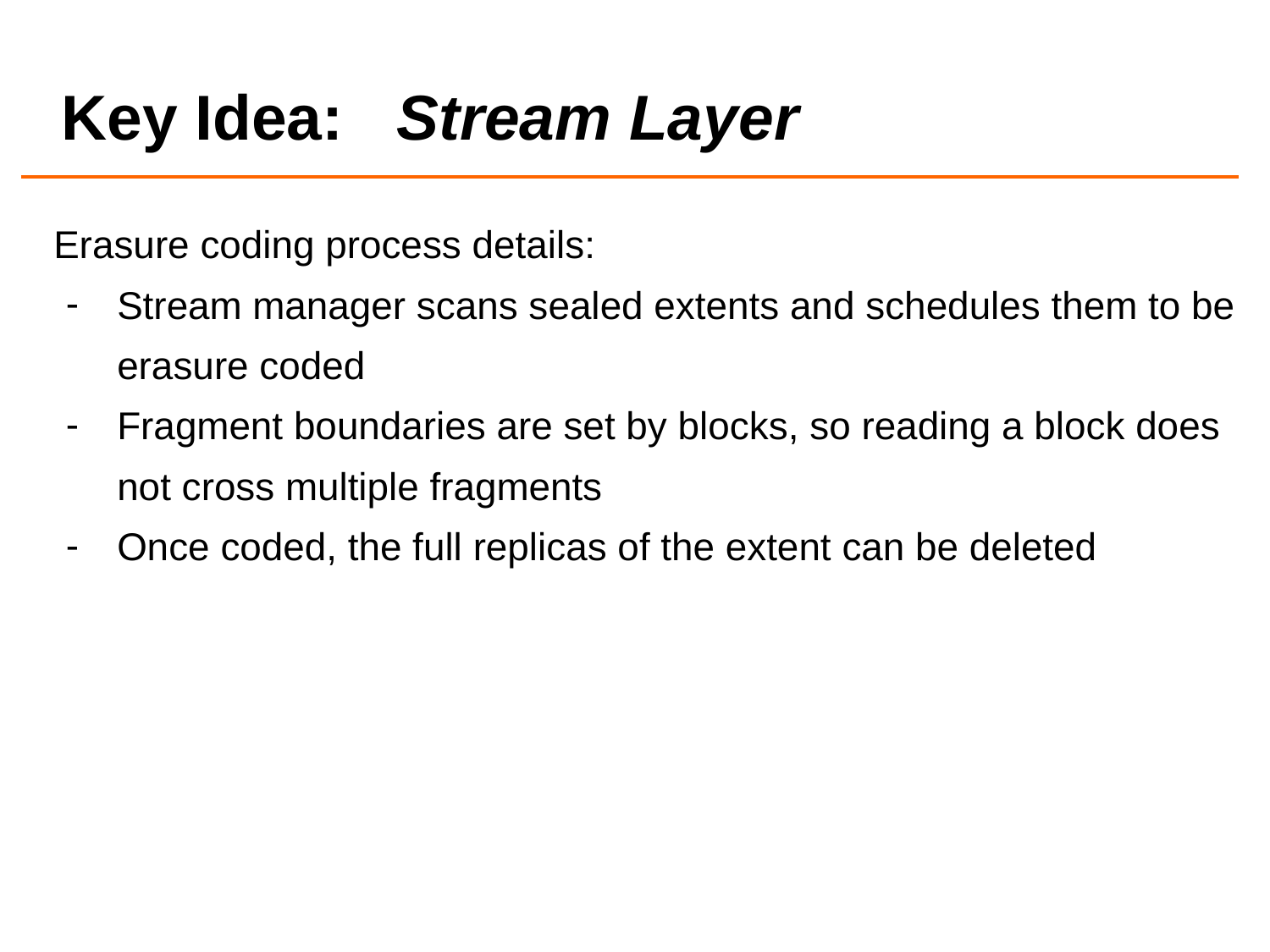

# Key Idea:   Stream Layer
Erasure coding process details:
Stream manager scans sealed extents and schedules them to be erasure coded
Fragment boundaries are set by blocks, so reading a block does not cross multiple fragments
Once coded, the full replicas of the extent can be deleted